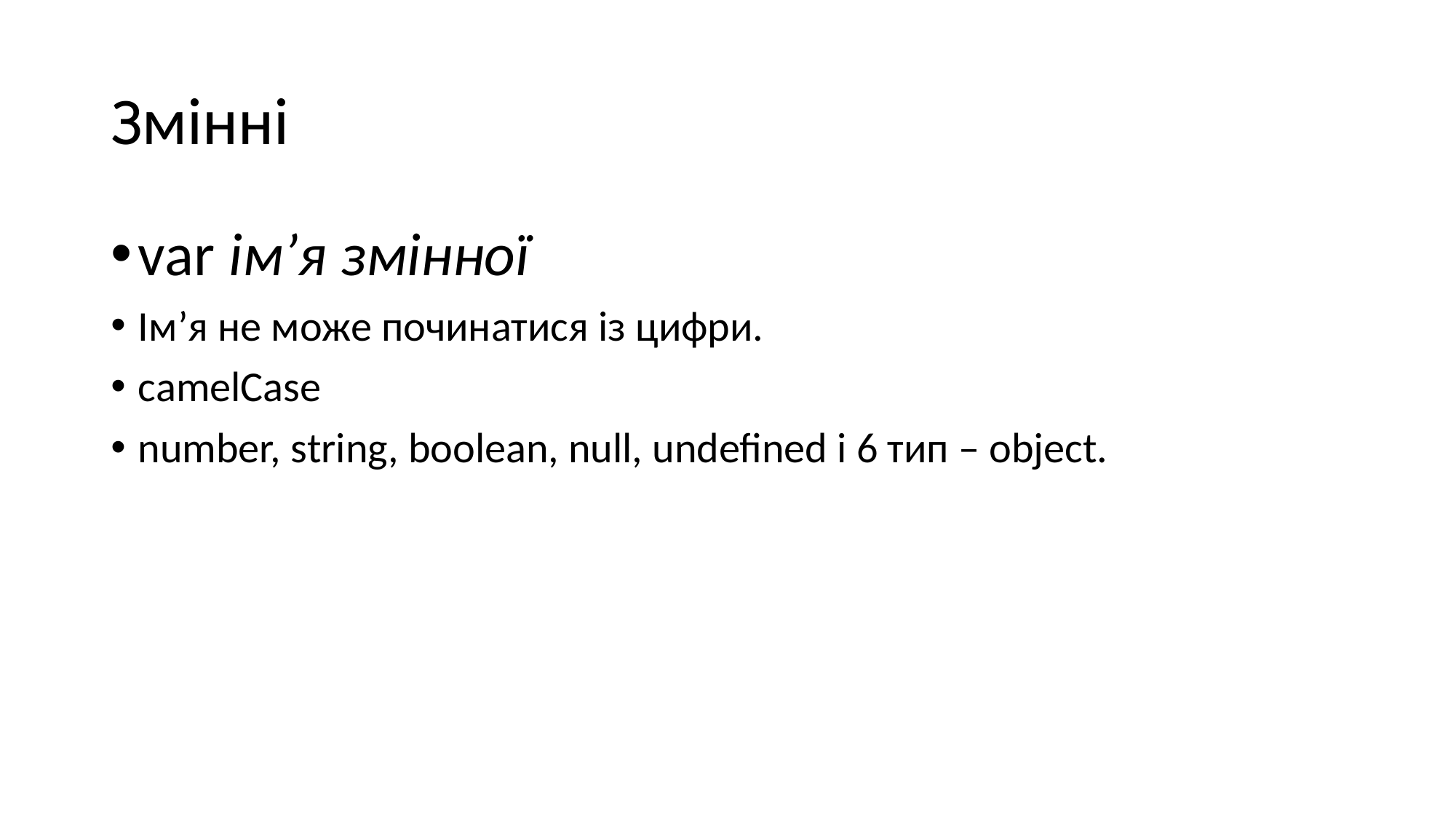

# Змінні
var ім’я змінної
Ім’я не може починатися із цифри.
camelCase
number, string, boolean, null, undefined і 6 тип – object.